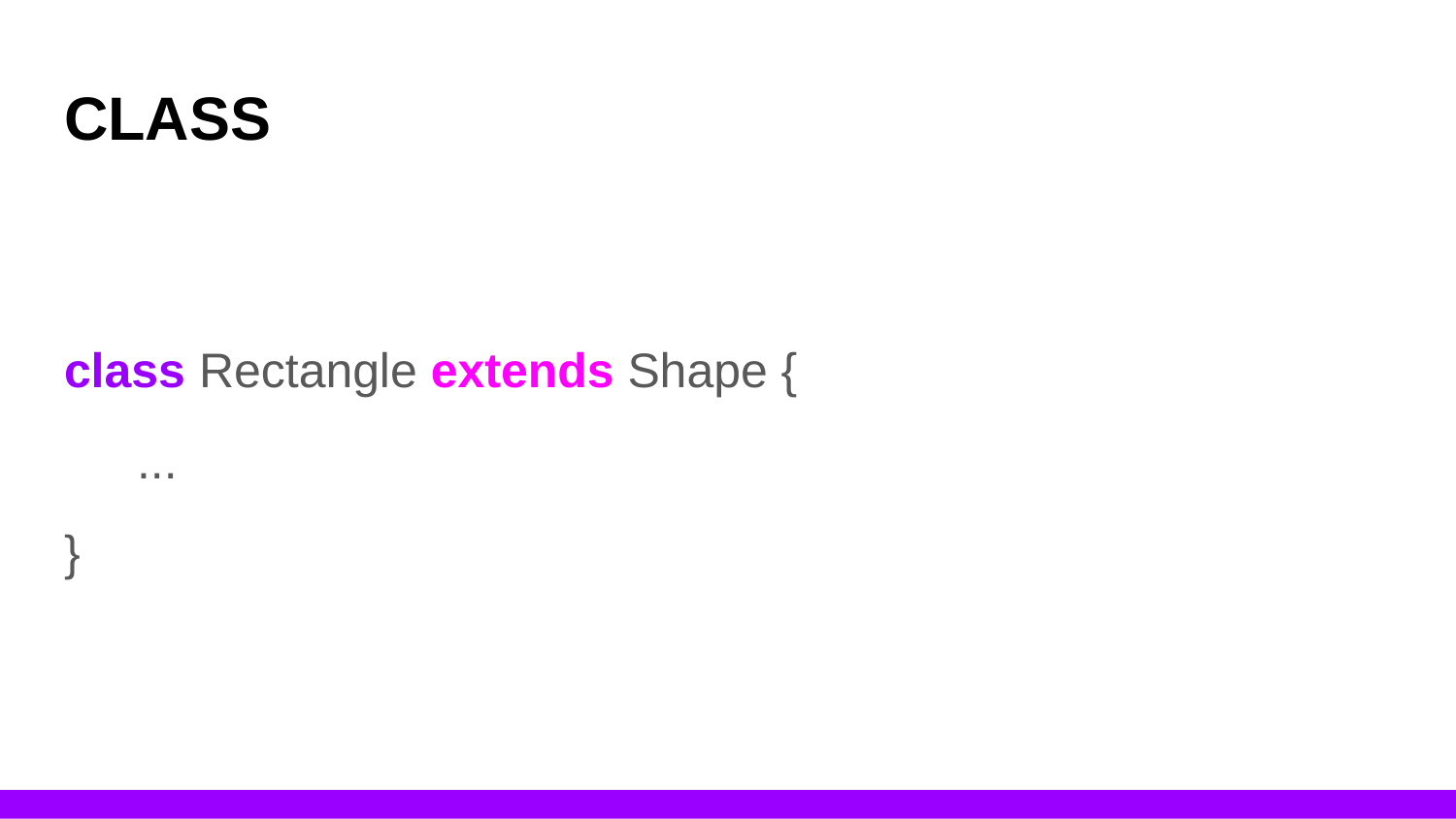

# CLASS
class Rectangle extends Shape {
...
}